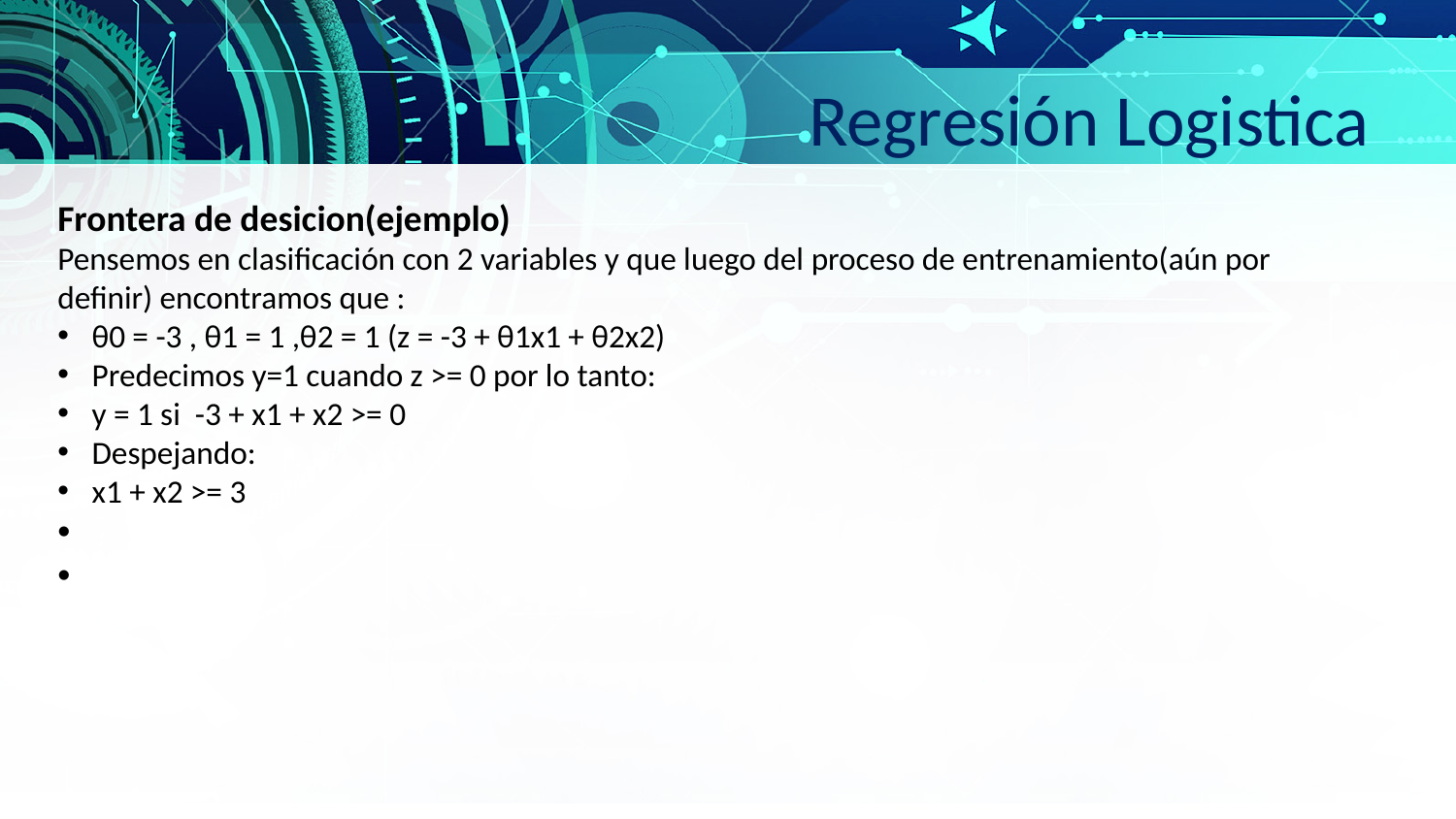

Regresión Logistica
Frontera de desicion(ejemplo)
Pensemos en clasificación con 2 variables y que luego del proceso de entrenamiento(aún por definir) encontramos que :
θ0 = -3 , θ1 = 1 ,θ2 = 1 (z = -3 + θ1x1 + θ2x2)
Predecimos y=1 cuando z >= 0 por lo tanto:
y = 1 si  -3 + x1 + x2 >= 0
Despejando:
x1 + x2 >= 3